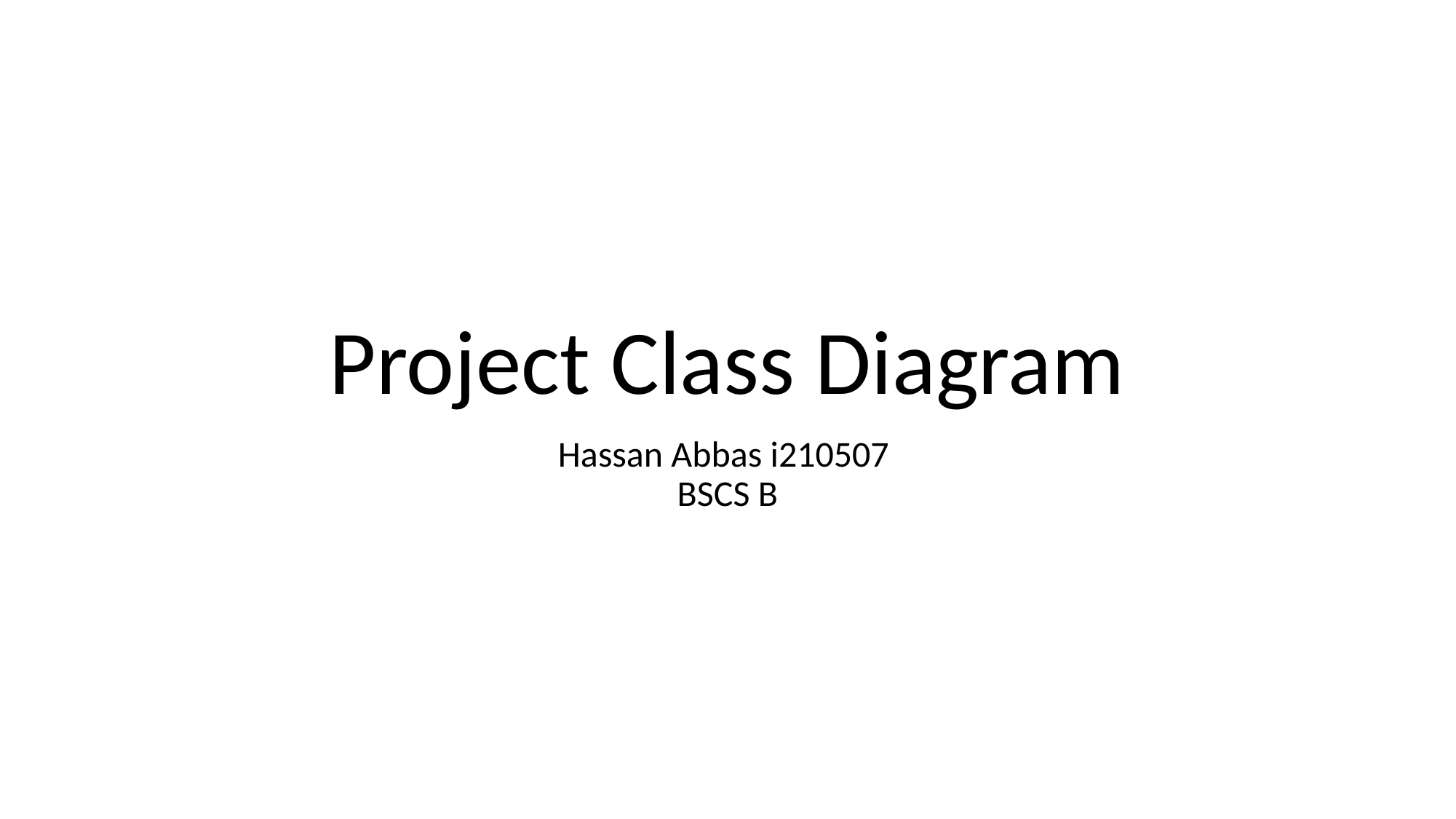

# Project Class Diagram
Hassan Abbas i210507
BSCS B